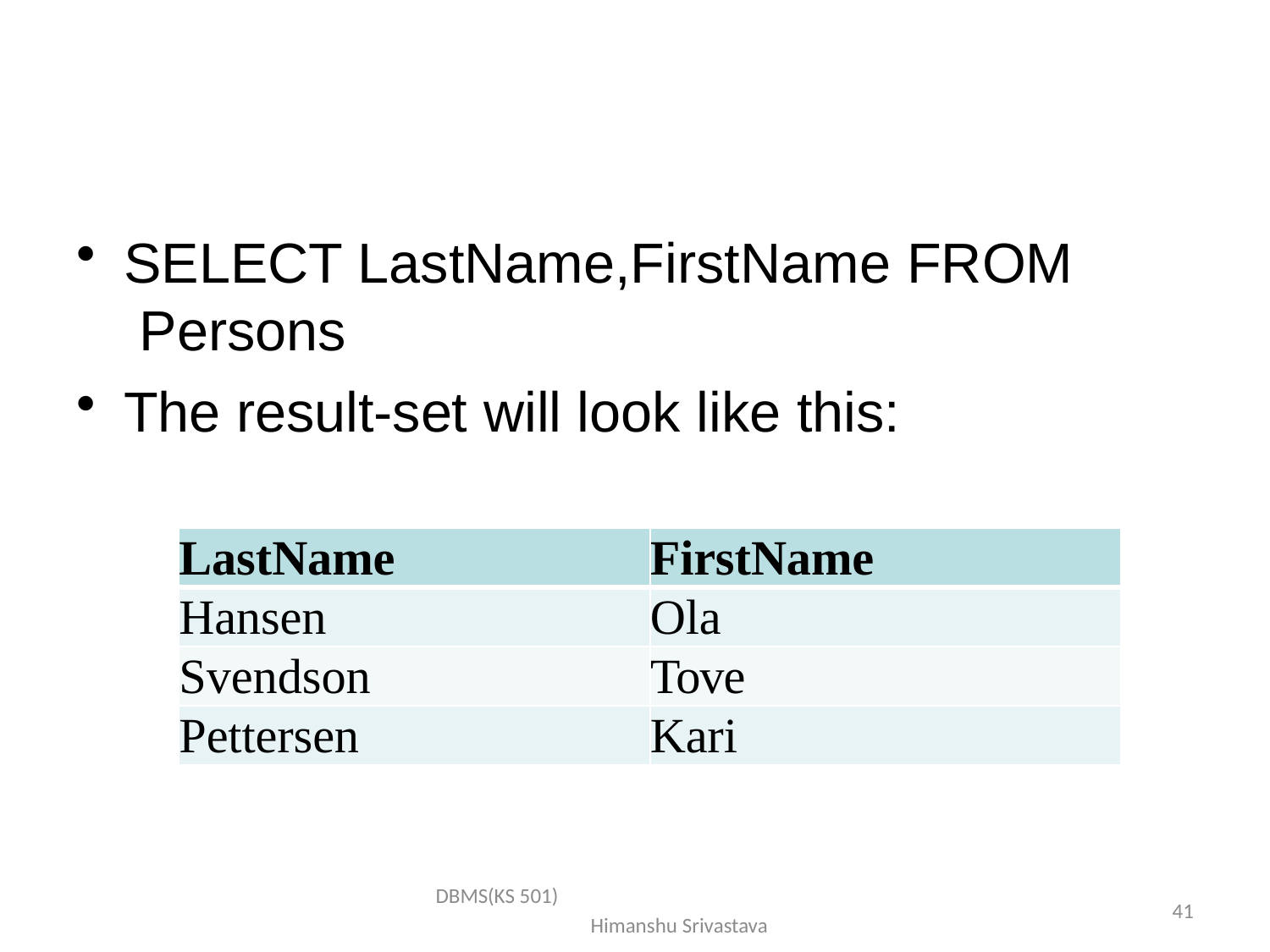

SELECT LastName,FirstName FROM  Persons
The result-set will look like this:
| LastName | FirstName |
| --- | --- |
| Hansen | Ola |
| Svendson | Tove |
| Pettersen | Kari |
DBMS(KS 501)                                                                            Himanshu Srivastava
41